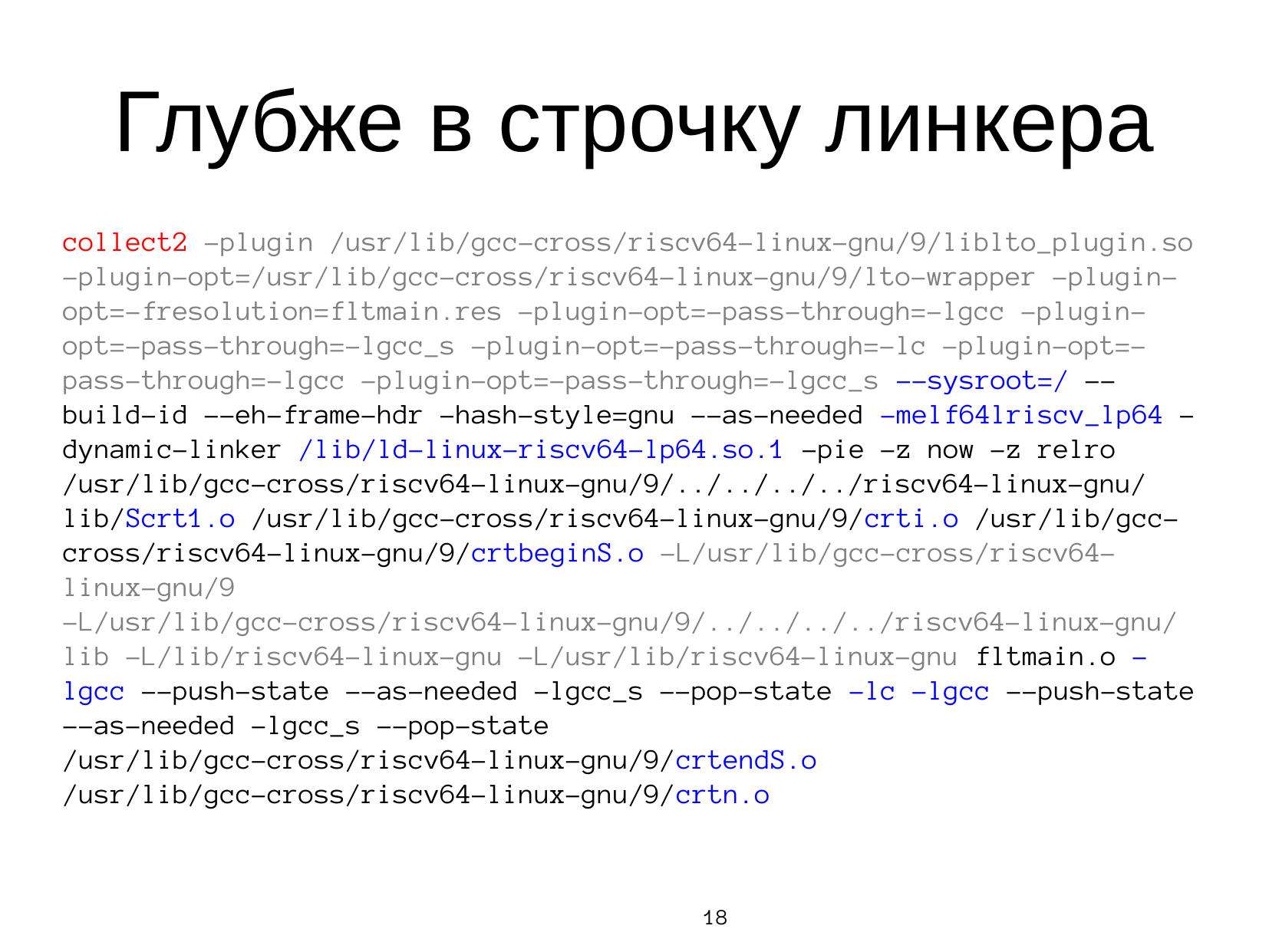

# Глубже в строчку линкера
collect2 -plugin /usr/lib/gcc-cross/riscv64-linux-gnu/9/liblto_plugin.so -plugin-opt=/usr/lib/gcc-cross/riscv64-linux-gnu/9/lto-wrapper -plugin-opt=-fresolution=fltmain.res -plugin-opt=-pass-through=-lgcc -plugin-opt=-pass-through=-lgcc_s -plugin-opt=-pass-through=-lc -plugin-opt=-pass-through=-lgcc -plugin-opt=-pass-through=-lgcc_s --sysroot=/ --build-id --eh-frame-hdr -hash-style=gnu --as-needed -melf64lriscv_lp64 -dynamic-linker /lib/ld-linux-riscv64-lp64.so.1 -pie -z now -z relro /usr/lib/gcc-cross/riscv64-linux-gnu/9/../../../../riscv64-linux-gnu/lib/Scrt1.o /usr/lib/gcc-cross/riscv64-linux-gnu/9/crti.o /usr/lib/gcc-cross/riscv64-linux-gnu/9/crtbeginS.o -L/usr/lib/gcc-cross/riscv64-linux-gnu/9 -L/usr/lib/gcc-cross/riscv64-linux-gnu/9/../../../../riscv64-linux-gnu/lib -L/lib/riscv64-linux-gnu -L/usr/lib/riscv64-linux-gnu fltmain.o -lgcc --push-state --as-needed -lgcc_s --pop-state -lc -lgcc --push-state --as-needed -lgcc_s --pop-state /usr/lib/gcc-cross/riscv64-linux-gnu/9/crtendS.o /usr/lib/gcc-cross/riscv64-linux-gnu/9/crtn.o
18